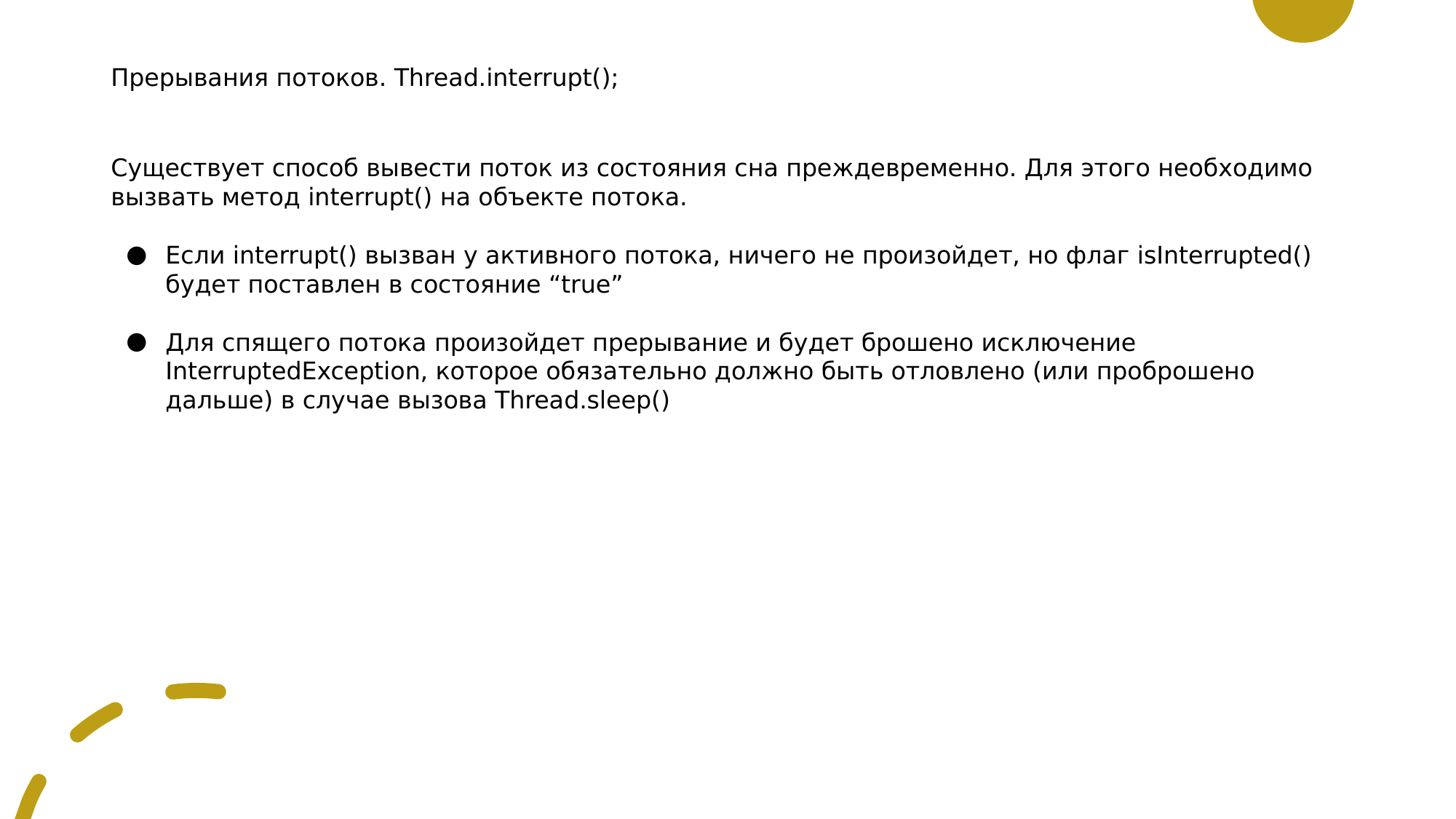

# Прерывания потоков. Thread.interrupt();
Существует способ вывести поток из состояния сна преждевременно. Для этого необходимо вызвать метод interrupt() на объекте потока.

Если interrupt() вызван у активного потока, ничего не произойдет, но флаг isInterrupted() будет поставлен в состояние “true”

Для спящего потока произойдет прерывание и будет брошено исключение InterruptedException, которое обязательно должно быть отловлено (или проброшено дальше) в случае вызова Thread.sleep()